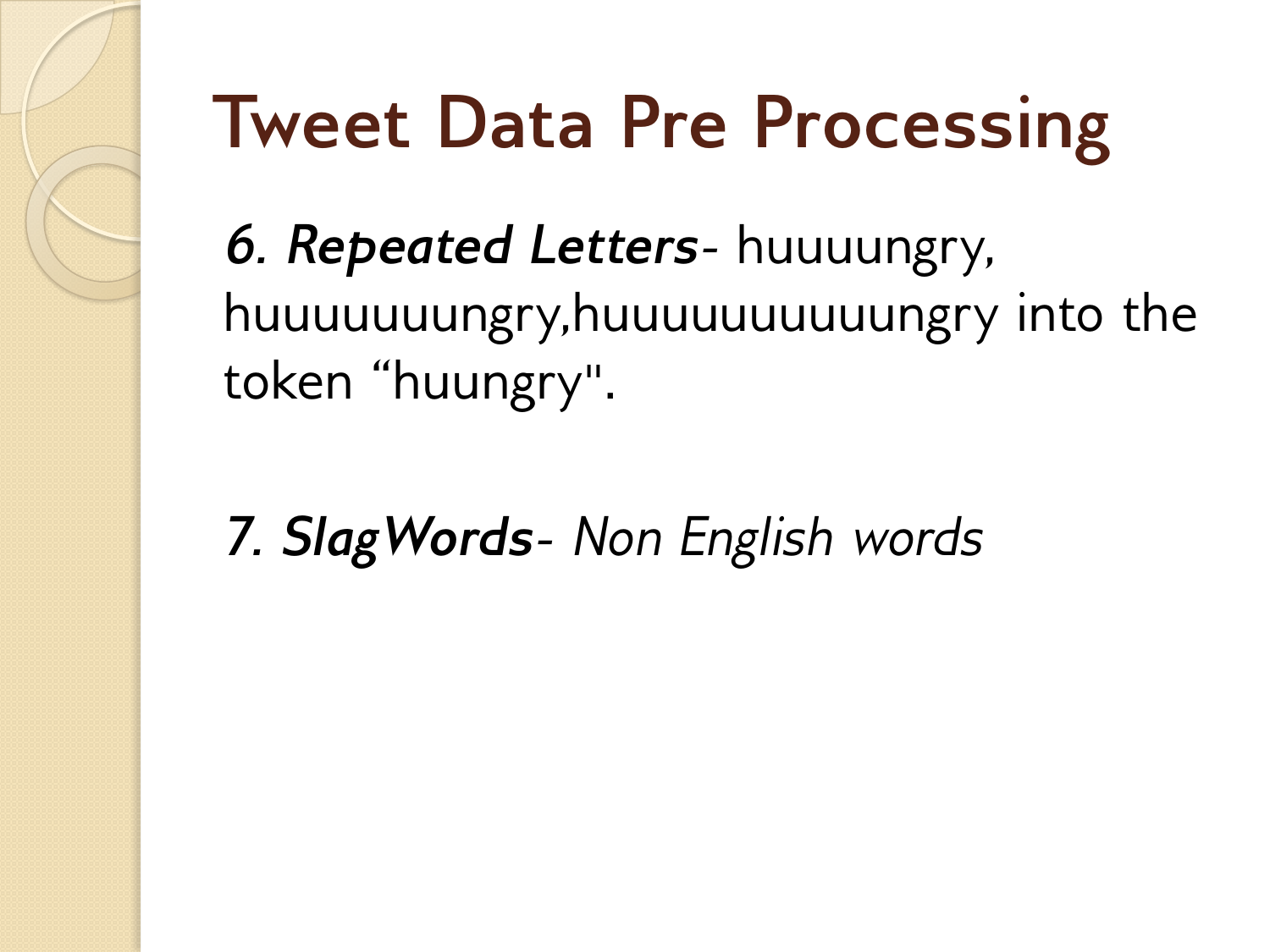

# Tweet Data Pre Processing
6. Repeated Letters- huuuungry, huuuuuuungry,huuuuuuuuuungry into the token “huungry".

7. SlagWords- Non English words